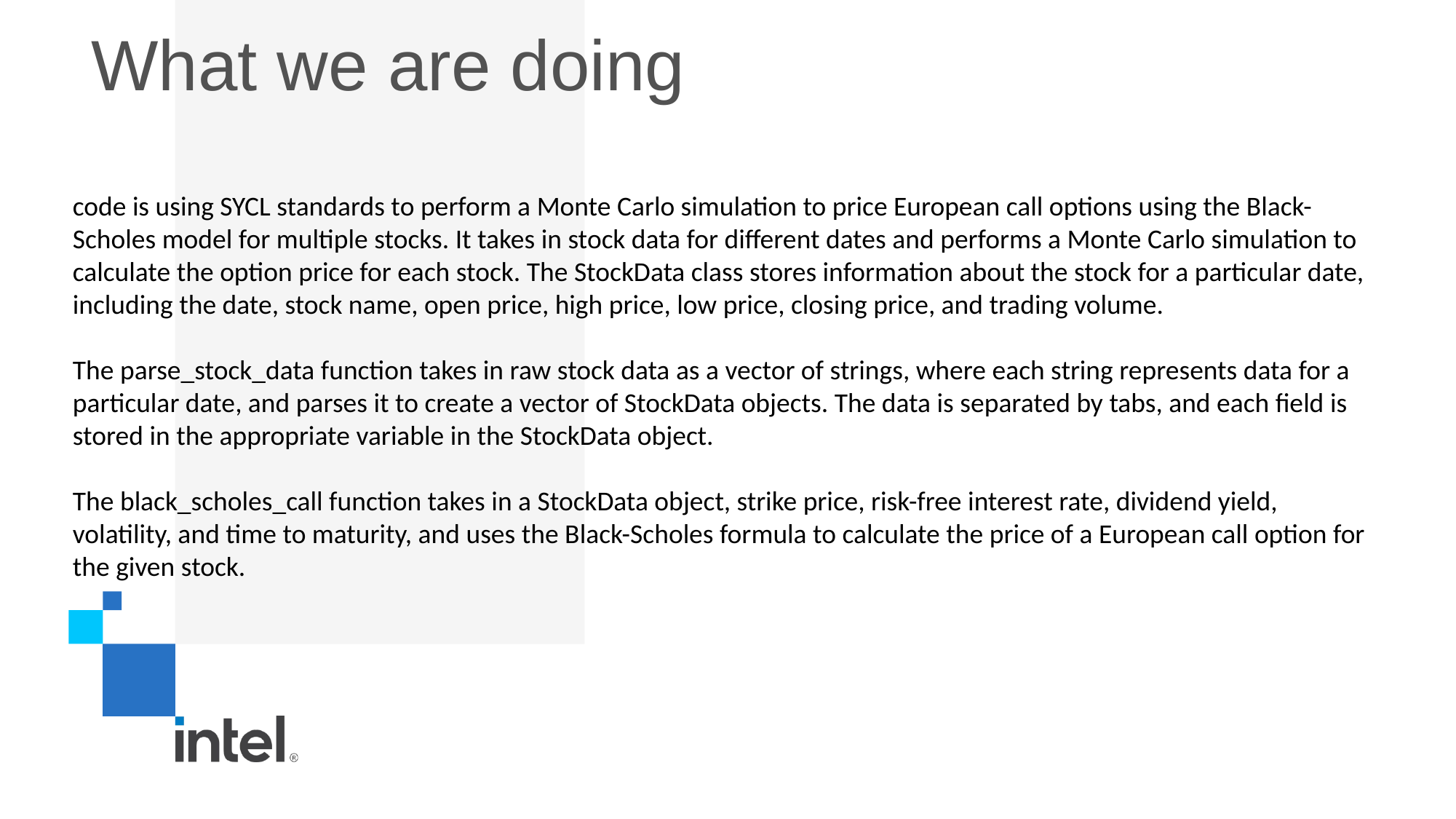

What we are doing
code is using SYCL standards to perform a Monte Carlo simulation to price European call options using the Black-Scholes model for multiple stocks. It takes in stock data for different dates and performs a Monte Carlo simulation to calculate the option price for each stock. The StockData class stores information about the stock for a particular date, including the date, stock name, open price, high price, low price, closing price, and trading volume.

The parse_stock_data function takes in raw stock data as a vector of strings, where each string represents data for a particular date, and parses it to create a vector of StockData objects. The data is separated by tabs, and each field is stored in the appropriate variable in the StockData object.

The black_scholes_call function takes in a StockData object, strike price, risk-free interest rate, dividend yield, volatility, and time to maturity, and uses the Black-Scholes formula to calculate the price of a European call option for the given stock.